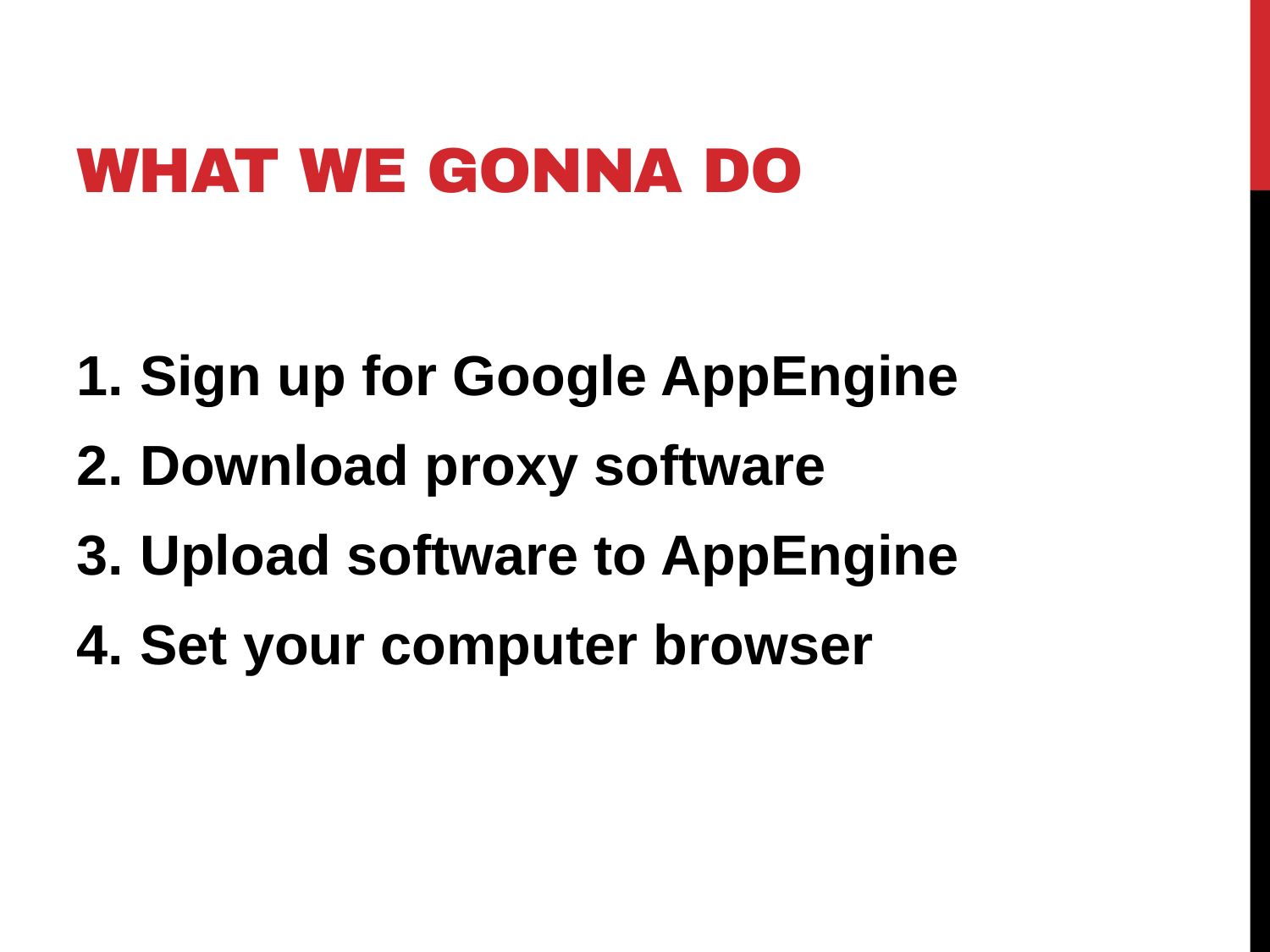

# What we gonna do

Sign up for Google AppEngine
Download proxy software
Upload software to AppEngine
Set your computer browser